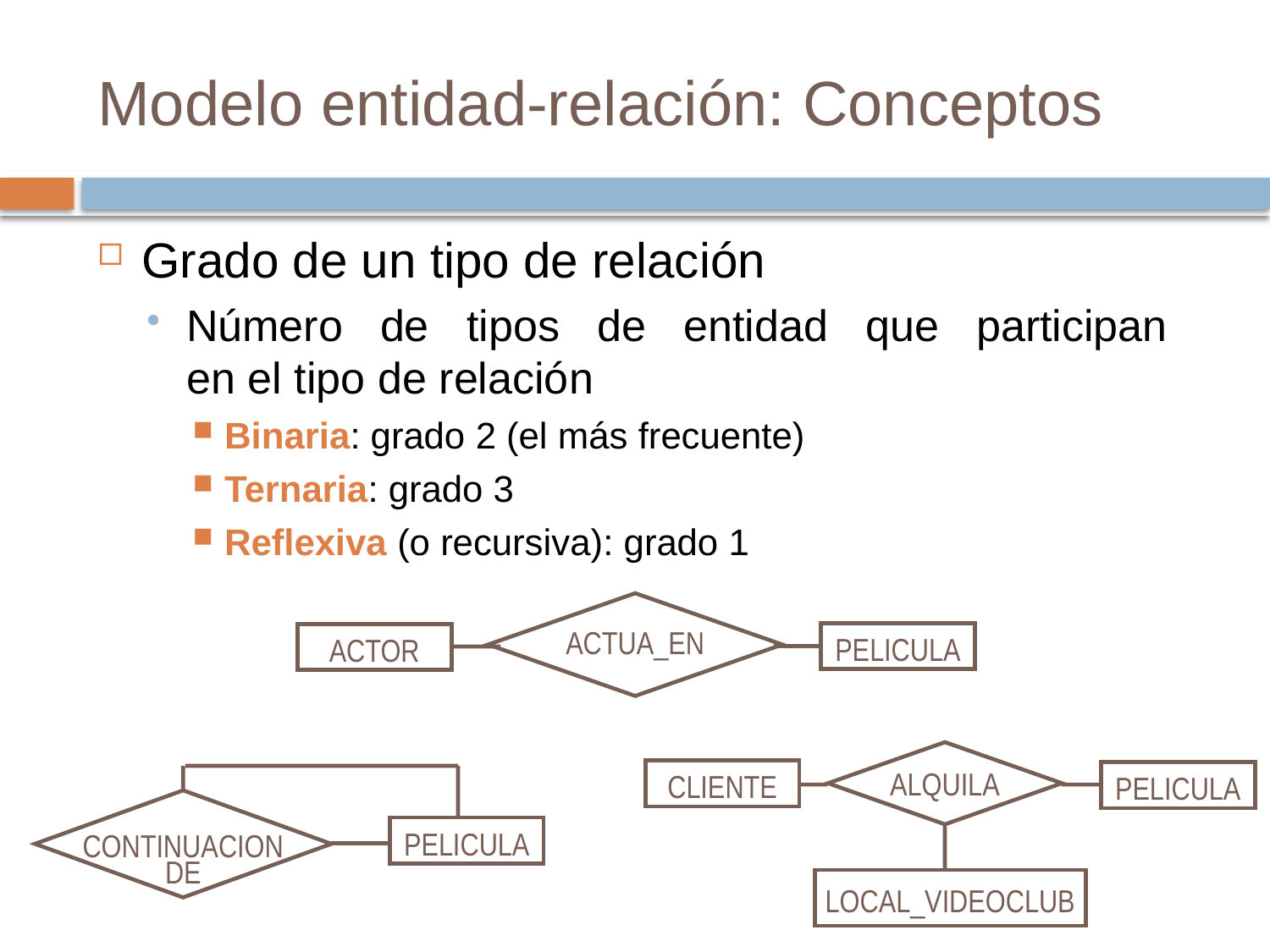

# Modelo entidad-relación: Conceptos
Grado de un tipo de relación
Número de tipos de entidad que participan
en el tipo de relación
Binaria: grado 2 (el más frecuente)
Ternaria: grado 3
Reflexiva (o recursiva): grado 1
ACTUA_EN
PELICULA
ACTOR

ALQUILA
CLIENTE
PELICULA

LOCAL_VIDEOCLUB

PELICULA
CONTINUACION
DE